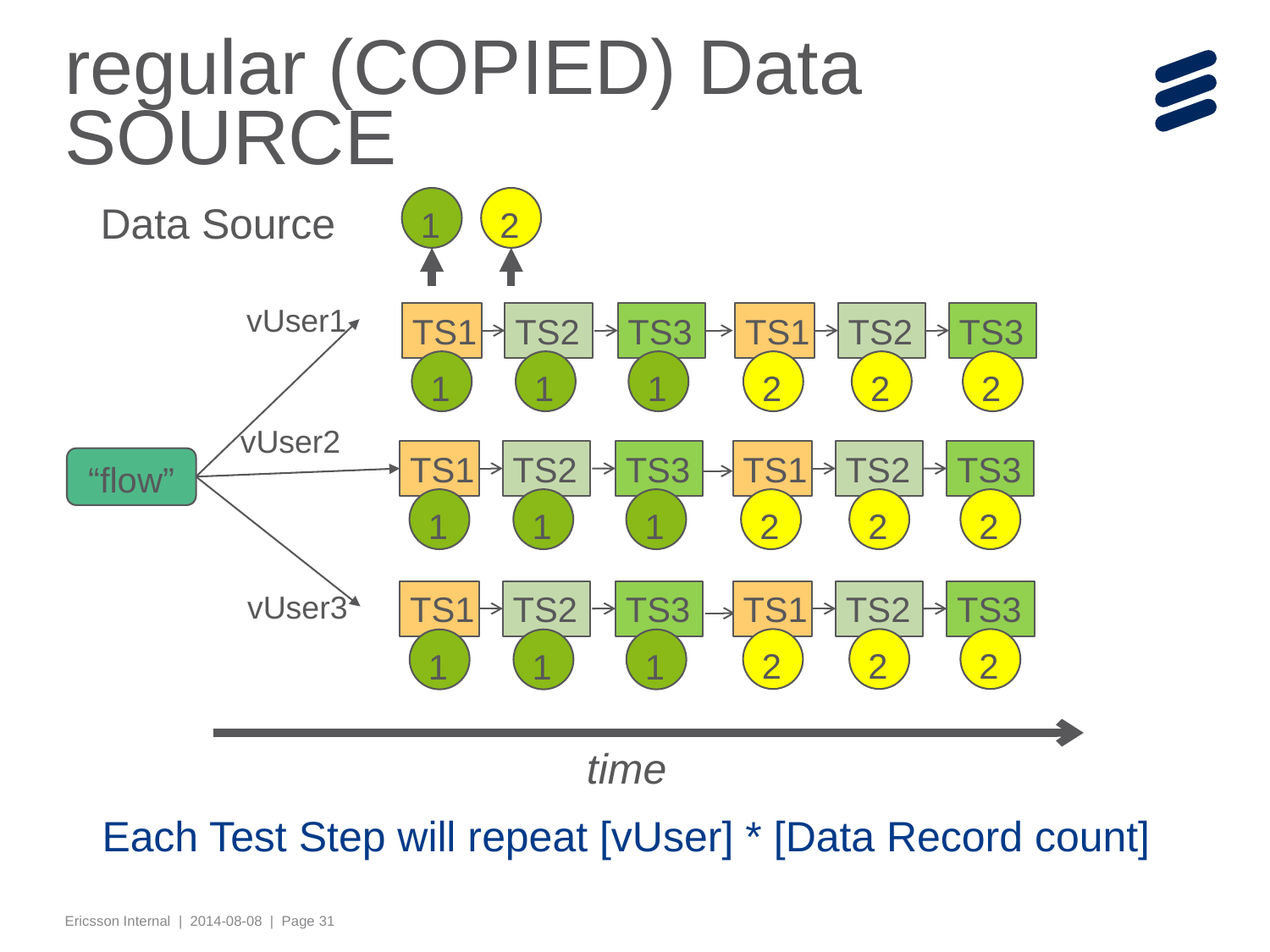

# regular (COPIED) Data SOURCE
1
2
Data Source
vUser1
TS1
TS2
TS3
TS1
TS2
TS3
1
1
1
2
2
2
vUser2
TS1
TS2
TS3
TS1
TS2
TS3
“flow”

1
1
1
2
2
2
vUser3
TS1
TS2
TS3
TS1
TS2
TS3
2
2
2
1
1
1
time
Each Test Step will repeat [vUser] * [Data Record count]